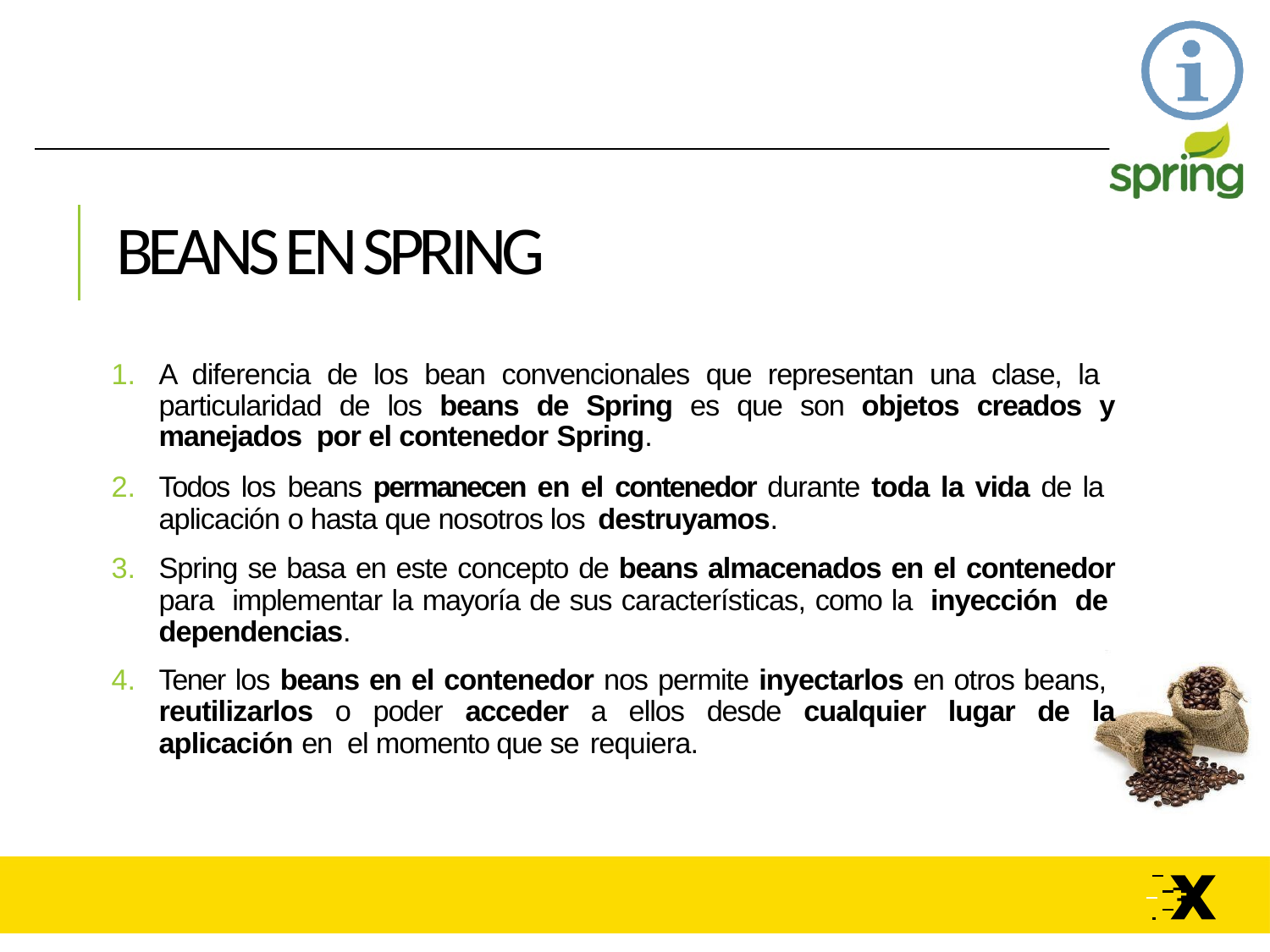

# BEANS EN SPRING

A diferencia de los bean convencionales que representan una clase, la  particularidad de los beans de Spring es que son objetos creados y manejados  por el contenedor Spring.
Todos los beans permanecen en el contenedor durante toda la vida de la  aplicación o hasta que nosotros los destruyamos.
Spring se basa en este concepto de beans almacenados en el contenedor para  implementar la mayoría de sus características, como la  inyección  de  dependencias.
Tener los beans en el contenedor nos permite inyectarlos en otros beans,  reutilizarlos o poder acceder a ellos desde cualquier lugar de la aplicación en  el momento que se requiera.